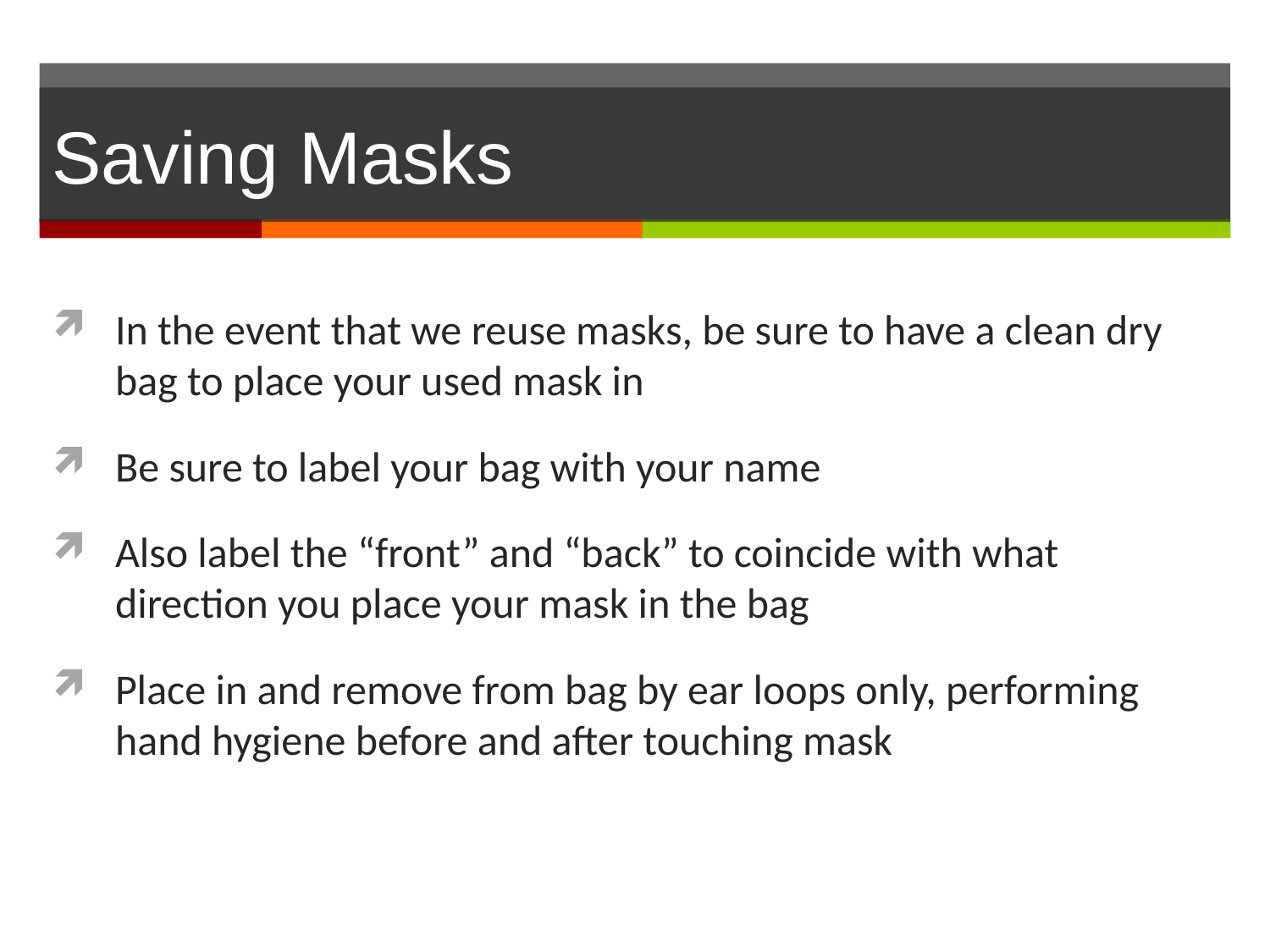

# Saving Masks
In the event that we reuse masks, be sure to have a clean dry bag to place your used mask in
Be sure to label your bag with your name
Also label the “front” and “back” to coincide with what direction you place your mask in the bag
Place in and remove from bag by ear loops only, performing hand hygiene before and after touching mask